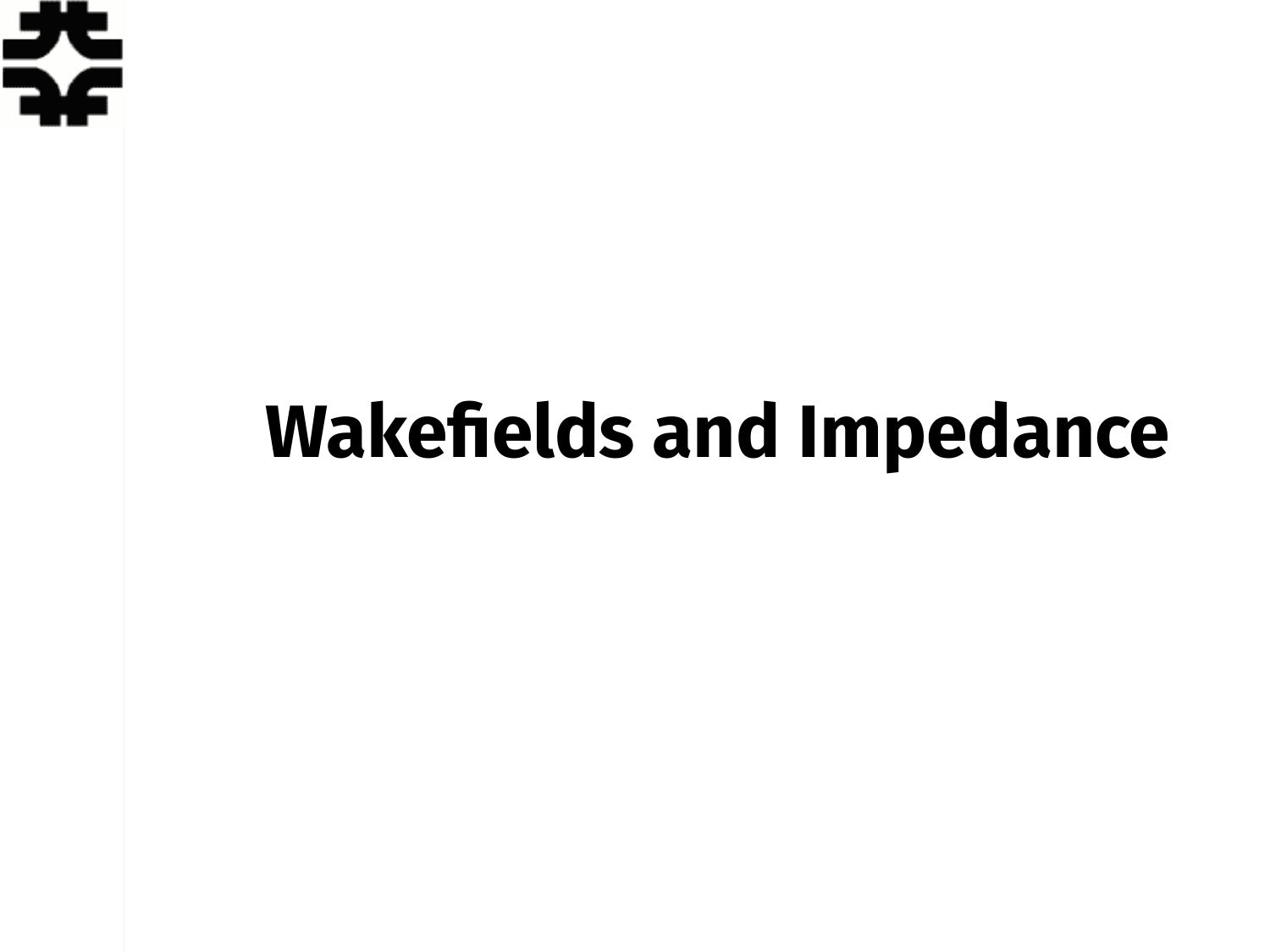

# Wakefields and Impedance
Eric Prebys, FNAL